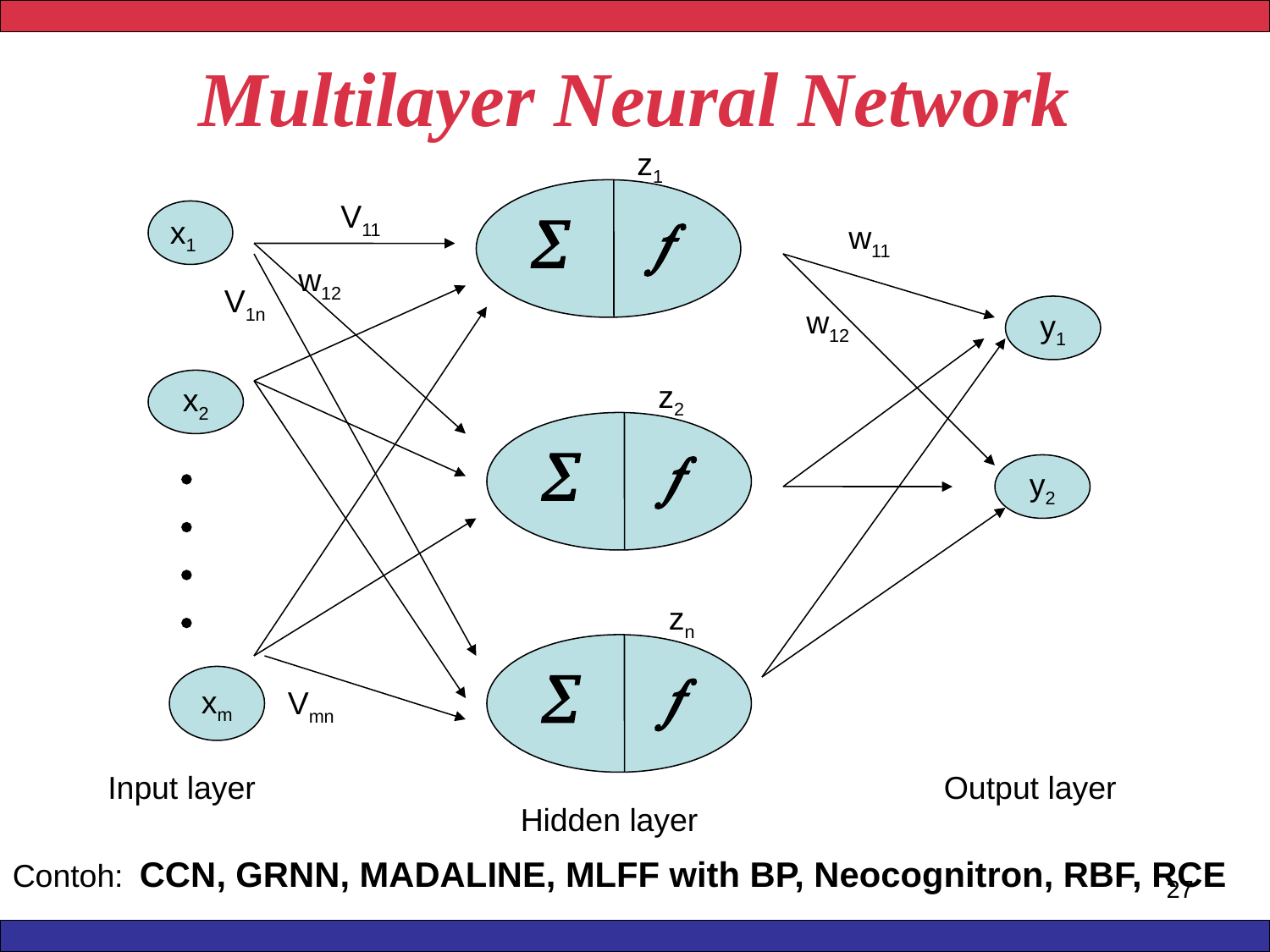

# Multilayer Neural Network
z1

V11

∑
ƒ
x1
w11

w12

V1n

w12

y1

x2
z2

∑
ƒ
•
•
•
•

y2

zn

∑
ƒ
xm
Vmn
Input layer
Output layer
Hidden layer
Contoh:	CCN, GRNN, MADALINE, MLFF with BP, Neocognitron, RBF, RCE
27